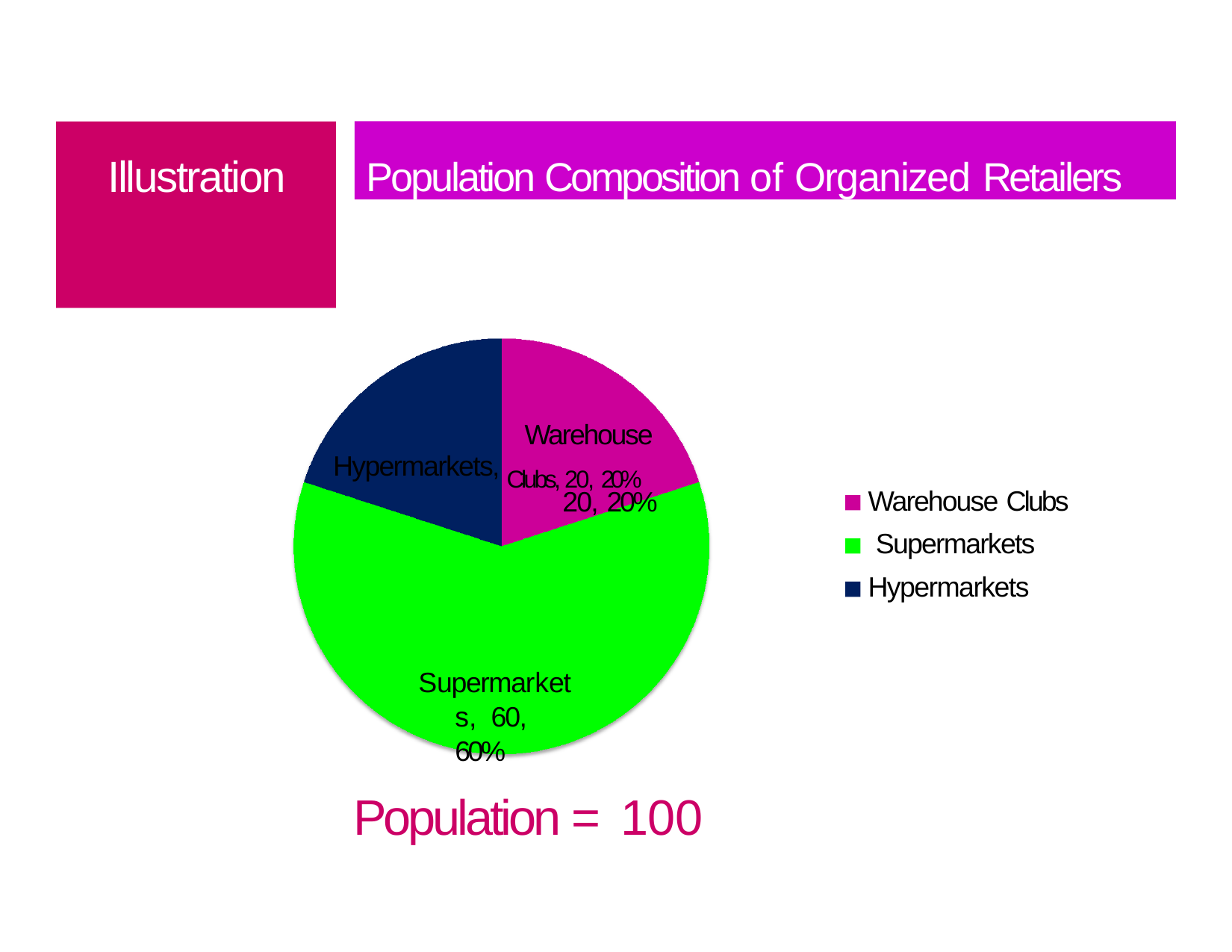

# Illustration
Population Composition of Organized Retailers

Warehouse  Hypermarkets, Clubs, 20, 20%
20, 20%
Warehouse Clubs  Supermarkets  Hypermarkets

Supermarkets,  60, 60%
Population = 100